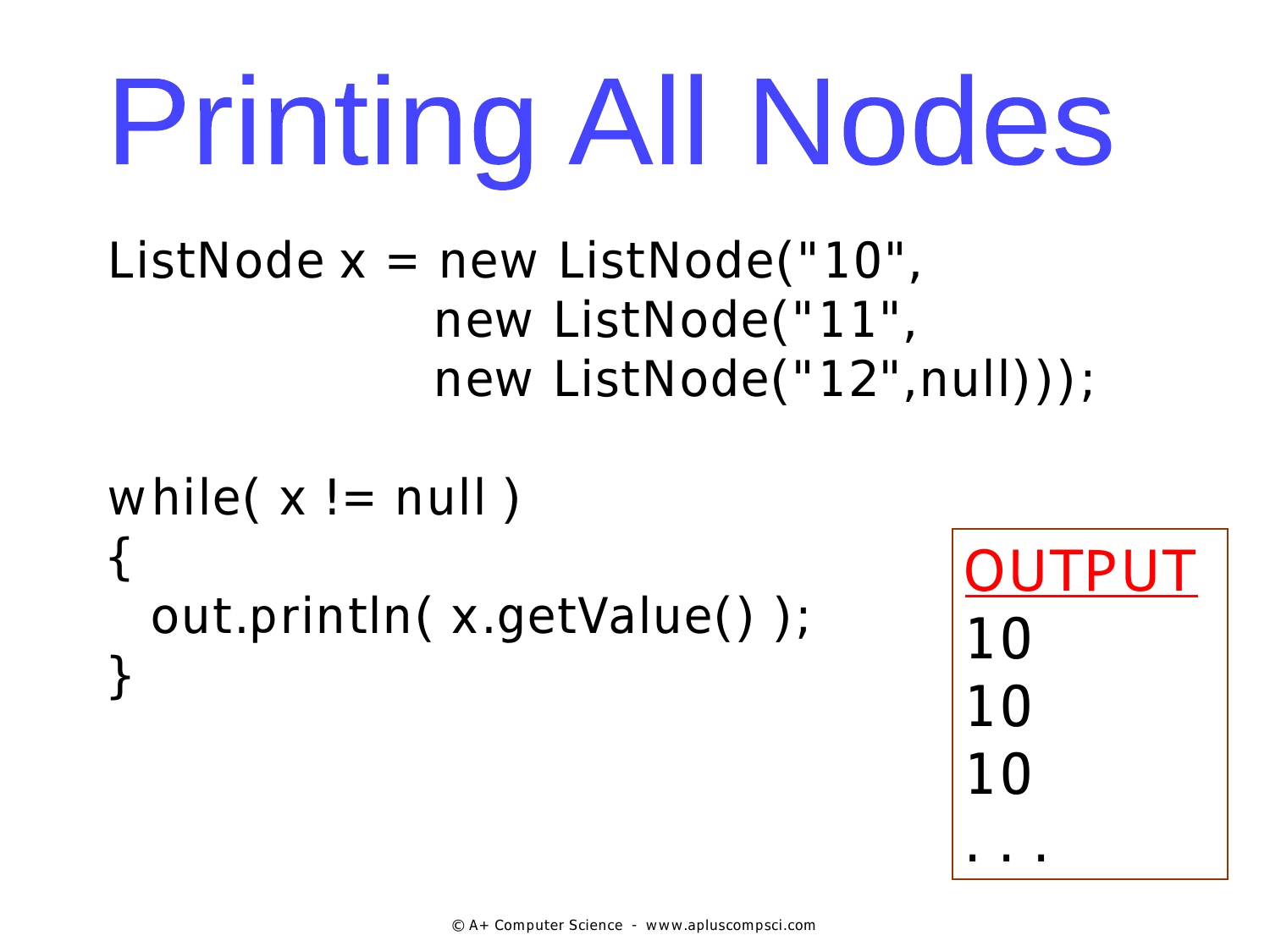

Printing All Nodes
ListNode x = new ListNode("10",
		     new ListNode("11",
		     new ListNode("12",null)));

while( x != null )
{
   out.println( x.getValue() );
}
OUTPUT10
10
10
. . .

© A+ Computer Science  -  www.apluscompsci.com